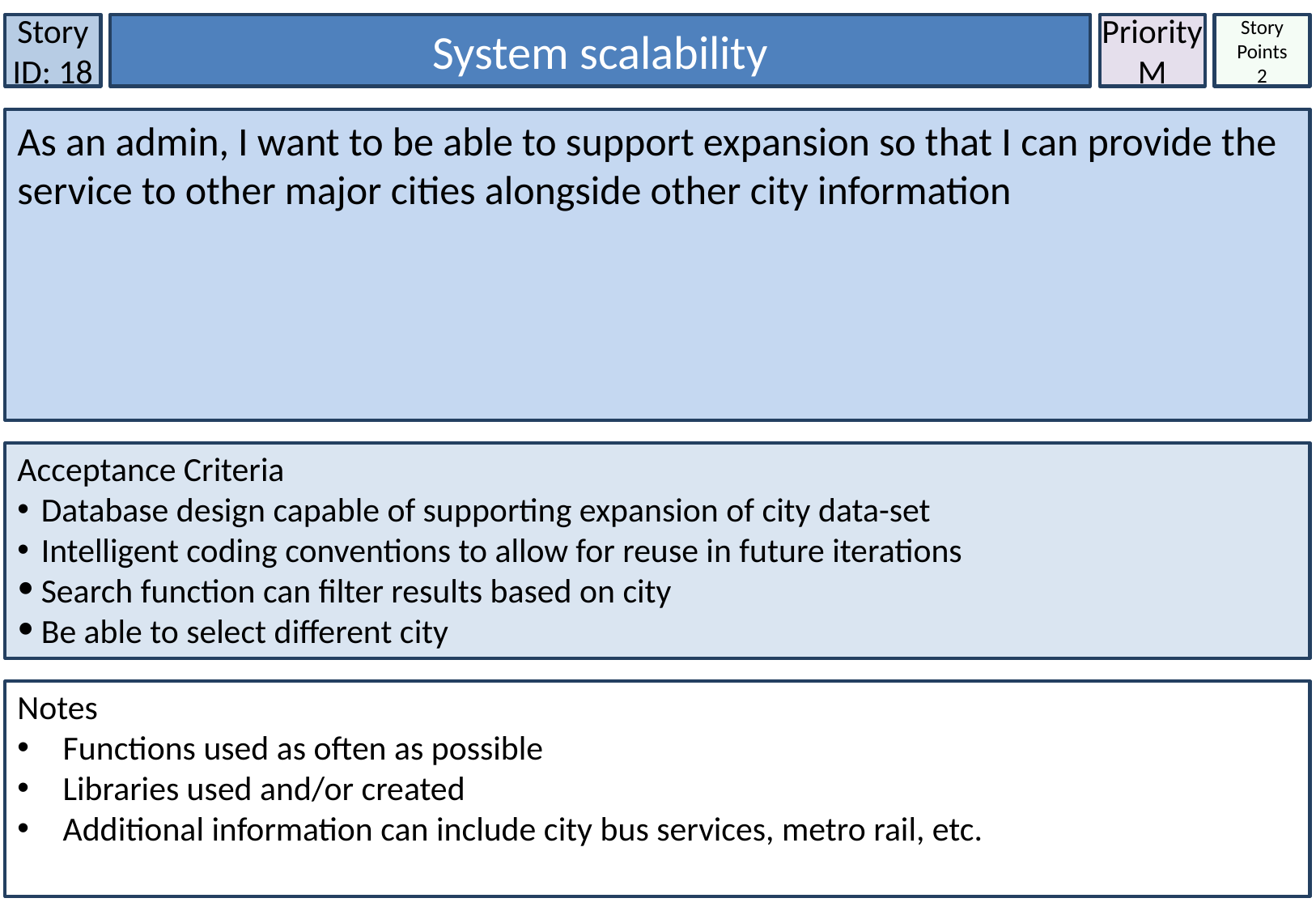

Story ID: 18
System scalability
Priority
M
Story Points
2
As an admin, I want to be able to support expansion so that I can provide the service to other major cities alongside other city information
Acceptance Criteria
Database design capable of supporting expansion of city data-set
Intelligent coding conventions to allow for reuse in future iterations
Search function can filter results based on city
Be able to select different city
Notes
Functions used as often as possible
Libraries used and/or created
Additional information can include city bus services, metro rail, etc.